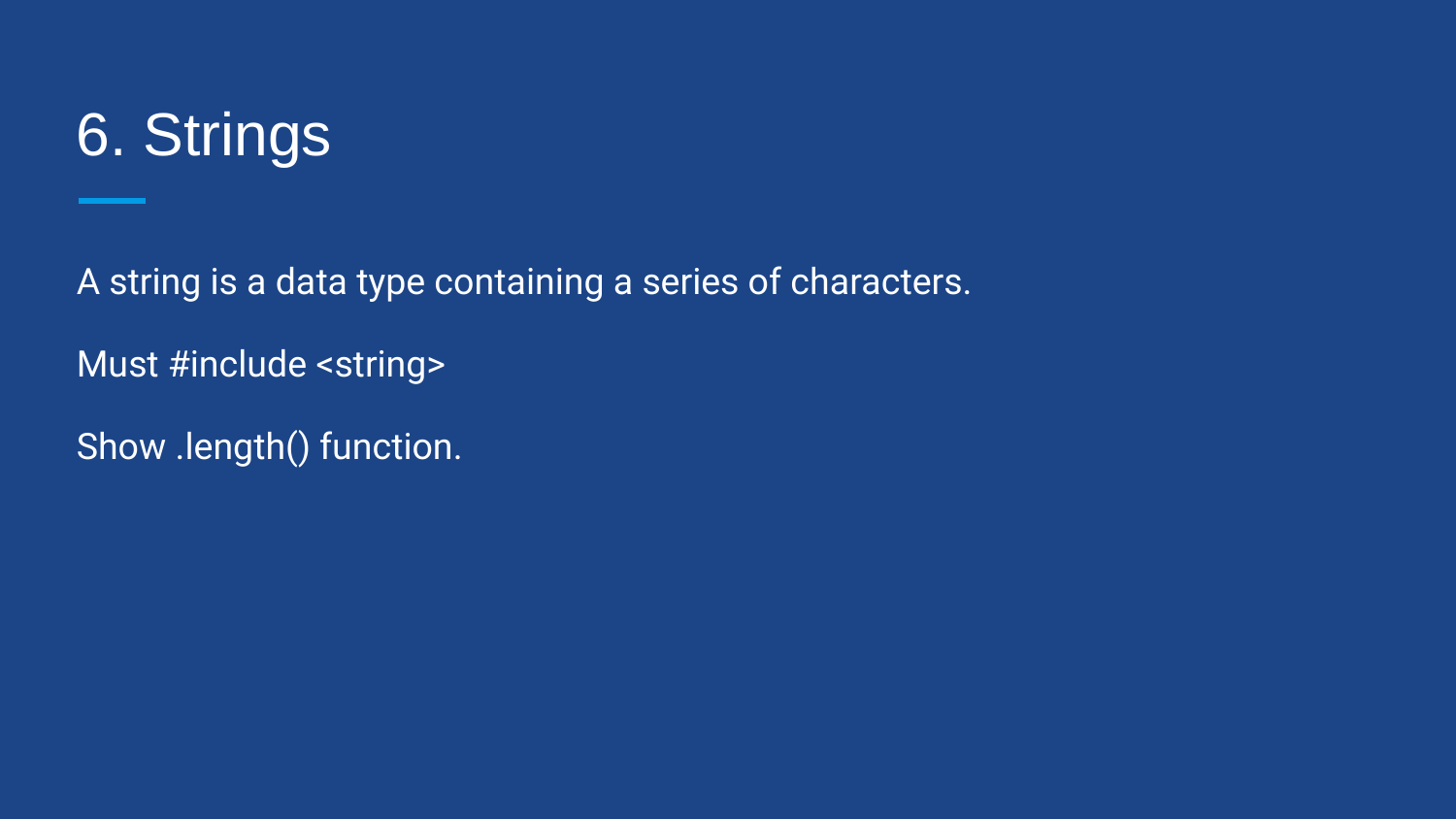

# 6. Strings
A string is a data type containing a series of characters.
Must #include <string>
Show .length() function.